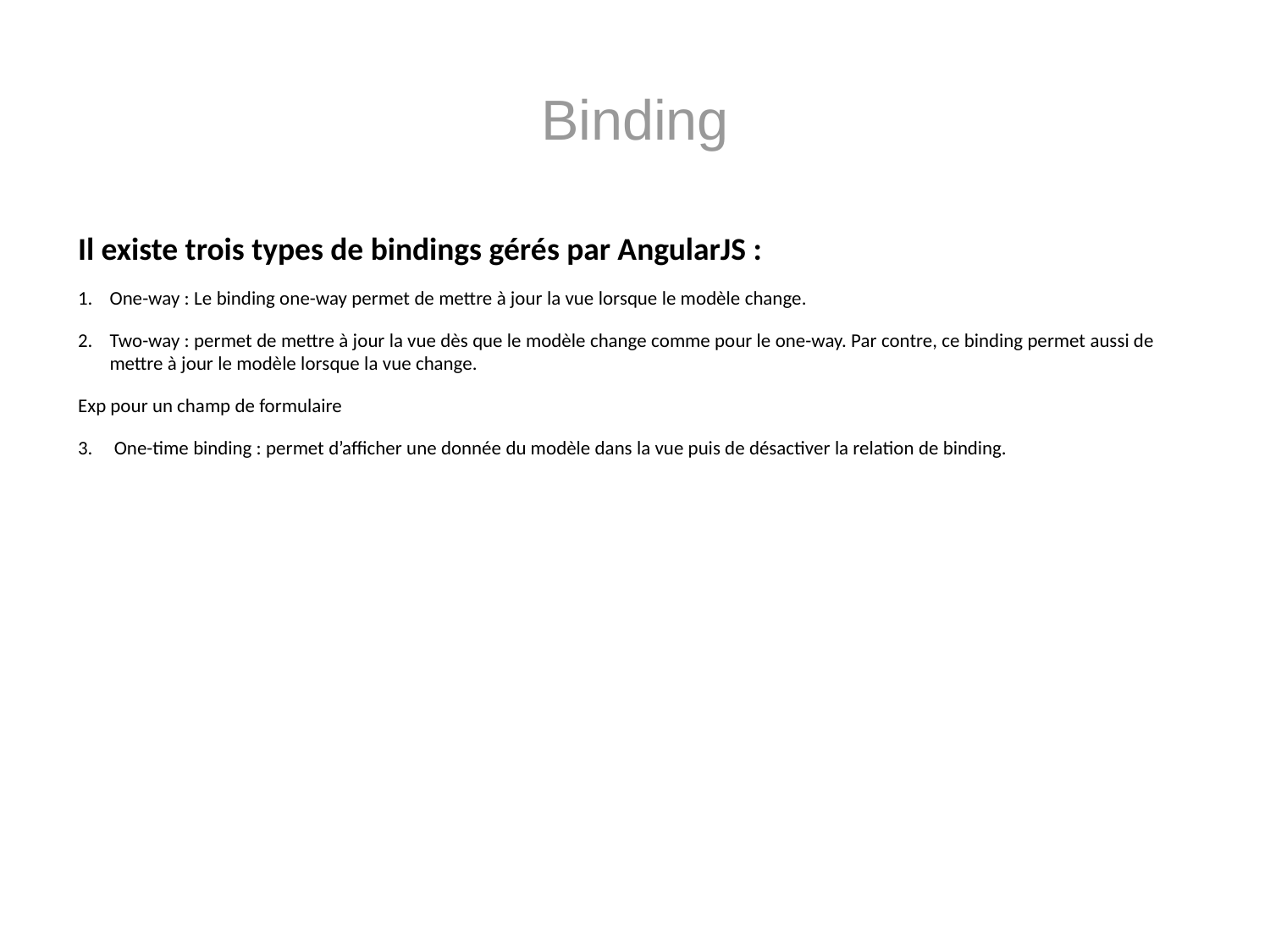

# Binding
Il existe trois types de bindings gérés par AngularJS :
One-way : Le binding one-way permet de mettre à jour la vue lorsque le modèle change.
Two-way : permet de mettre à jour la vue dès que le modèle change comme pour le one-way. Par contre, ce binding permet aussi de mettre à jour le modèle lorsque la vue change.
Exp pour un champ de formulaire
3.	 One-time binding : permet d’afficher une donnée du modèle dans la vue puis de désactiver la relation de binding.